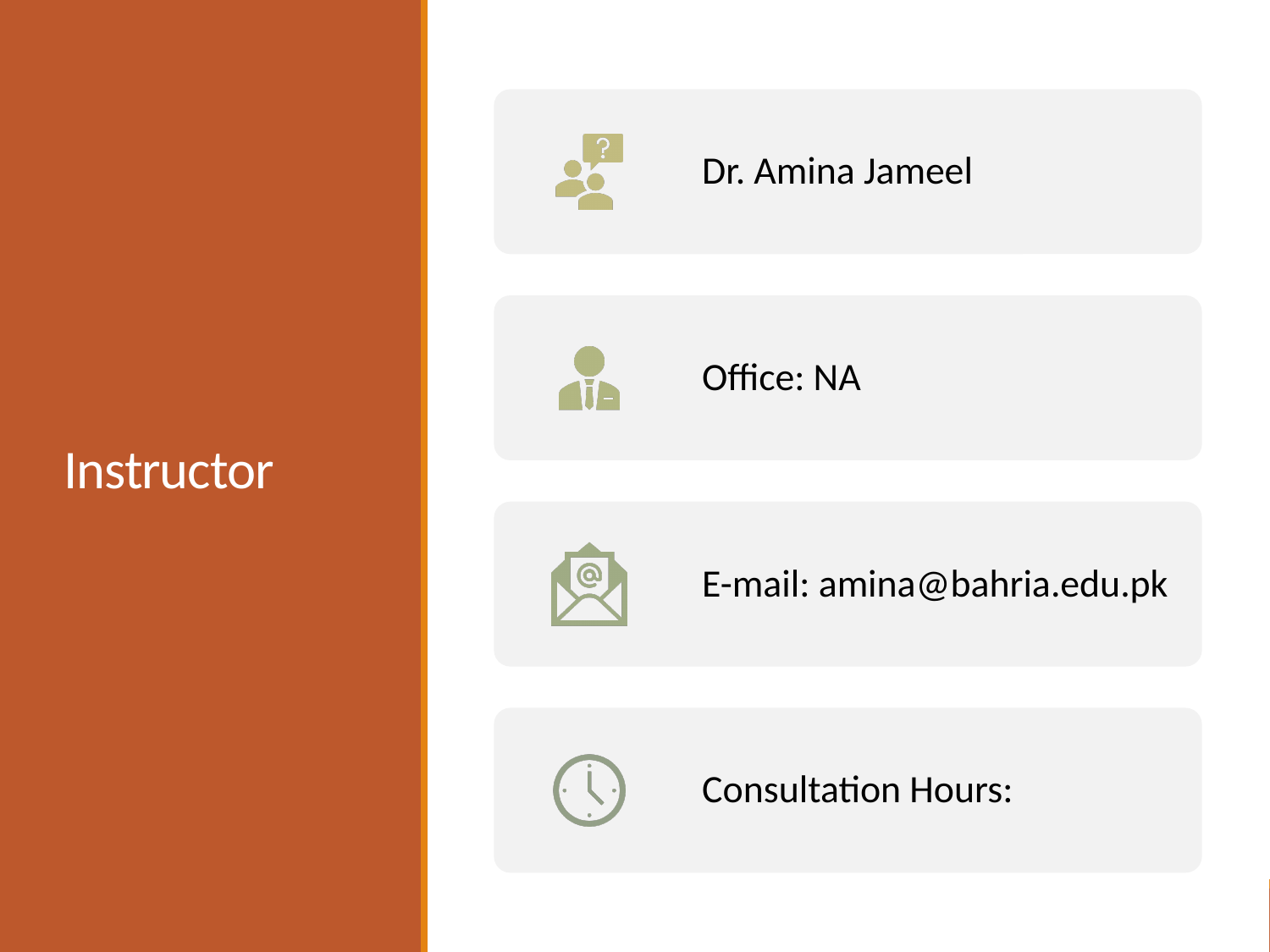

# Instructor
Dr. Amina Jameel
Office: NA
E-mail: amina@bahria.edu.pk
Consultation Hours: